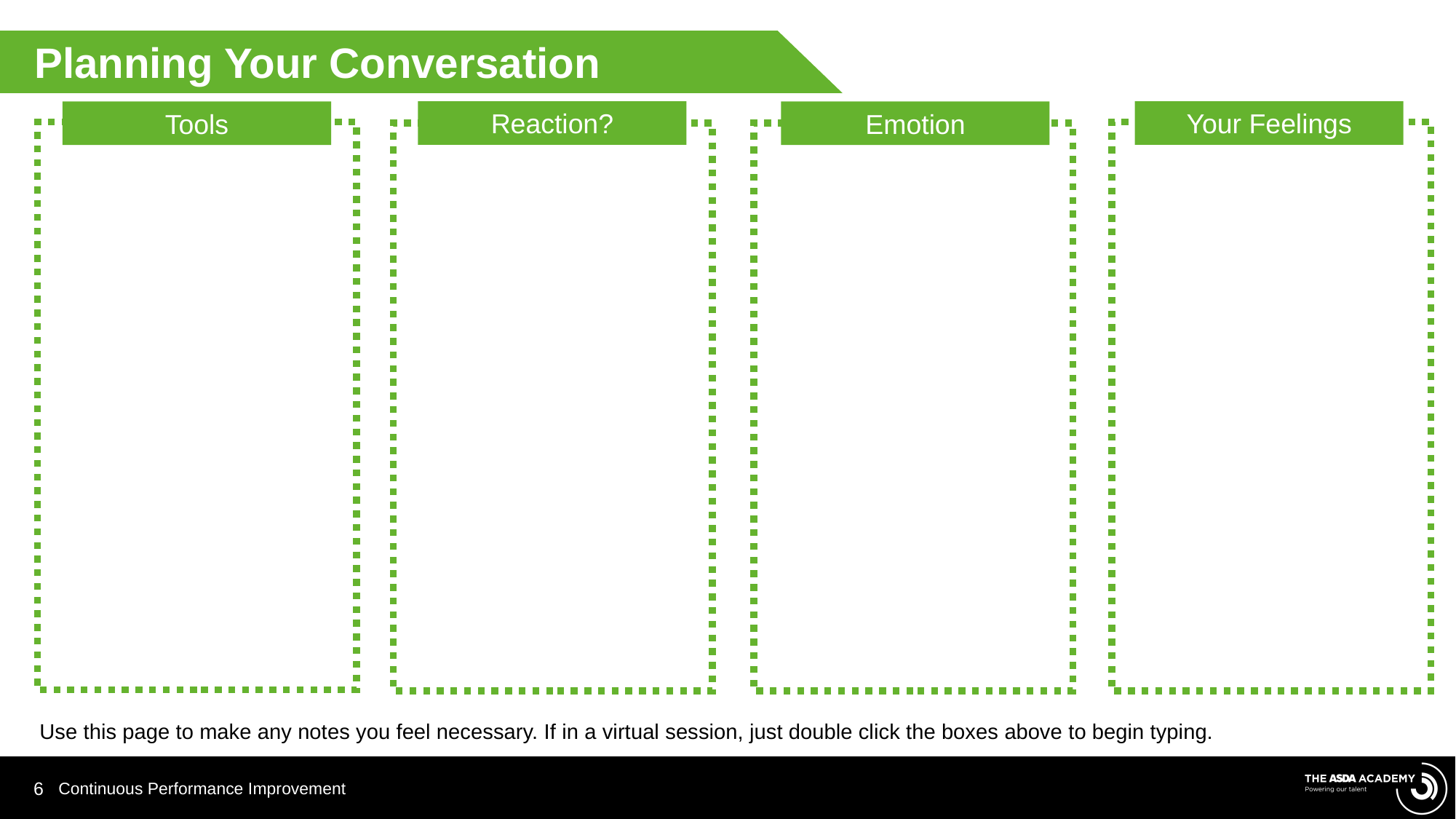

Planning Your Conversation
Reaction?
Your Feelings
Tools
Emotion

Use this page to make any notes you feel necessary. If in a virtual session, just double click the boxes above to begin typing.
Continuous Performance Improvement